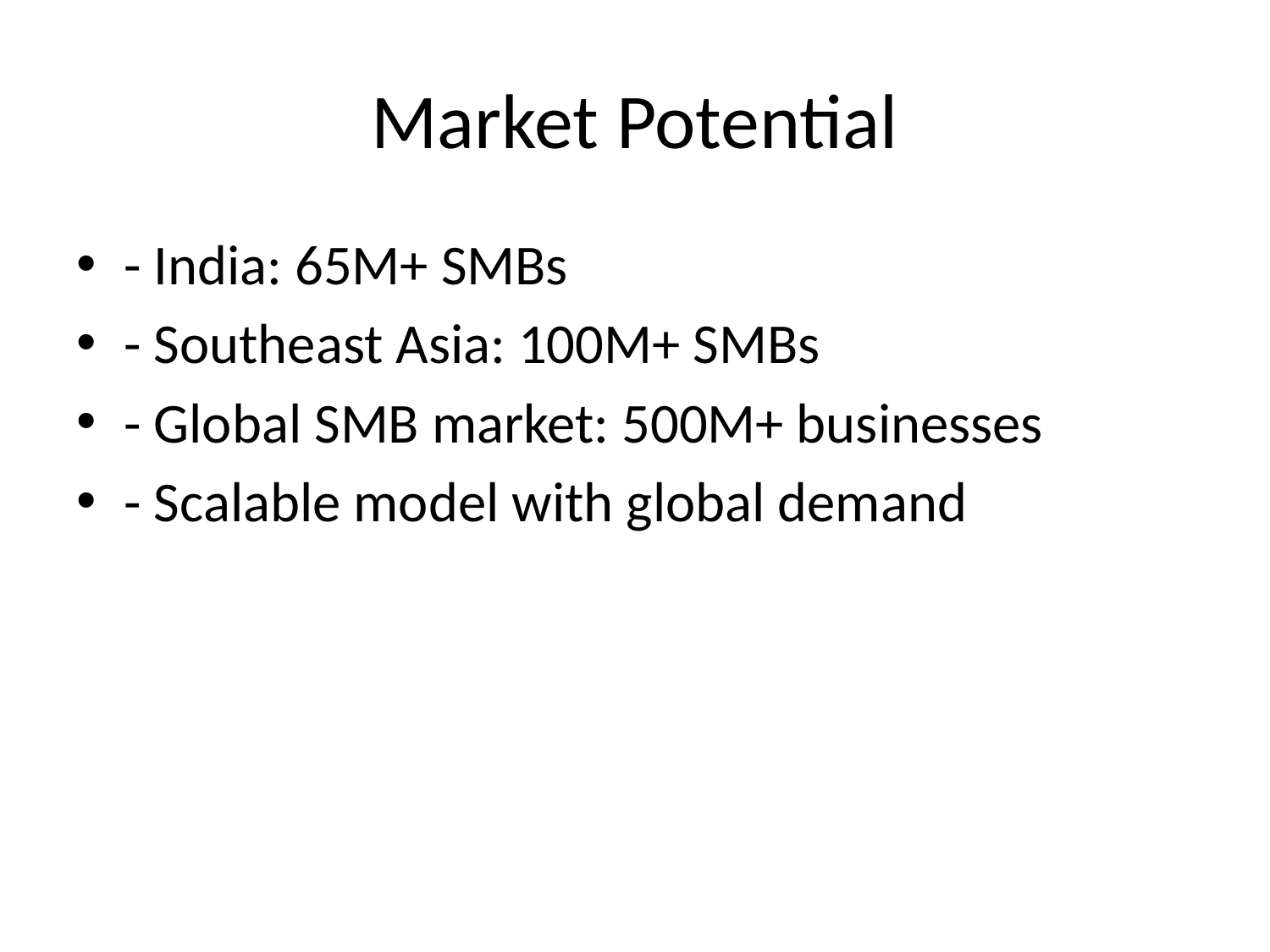

# Market Potential
- India: 65M+ SMBs
- Southeast Asia: 100M+ SMBs
- Global SMB market: 500M+ businesses
- Scalable model with global demand